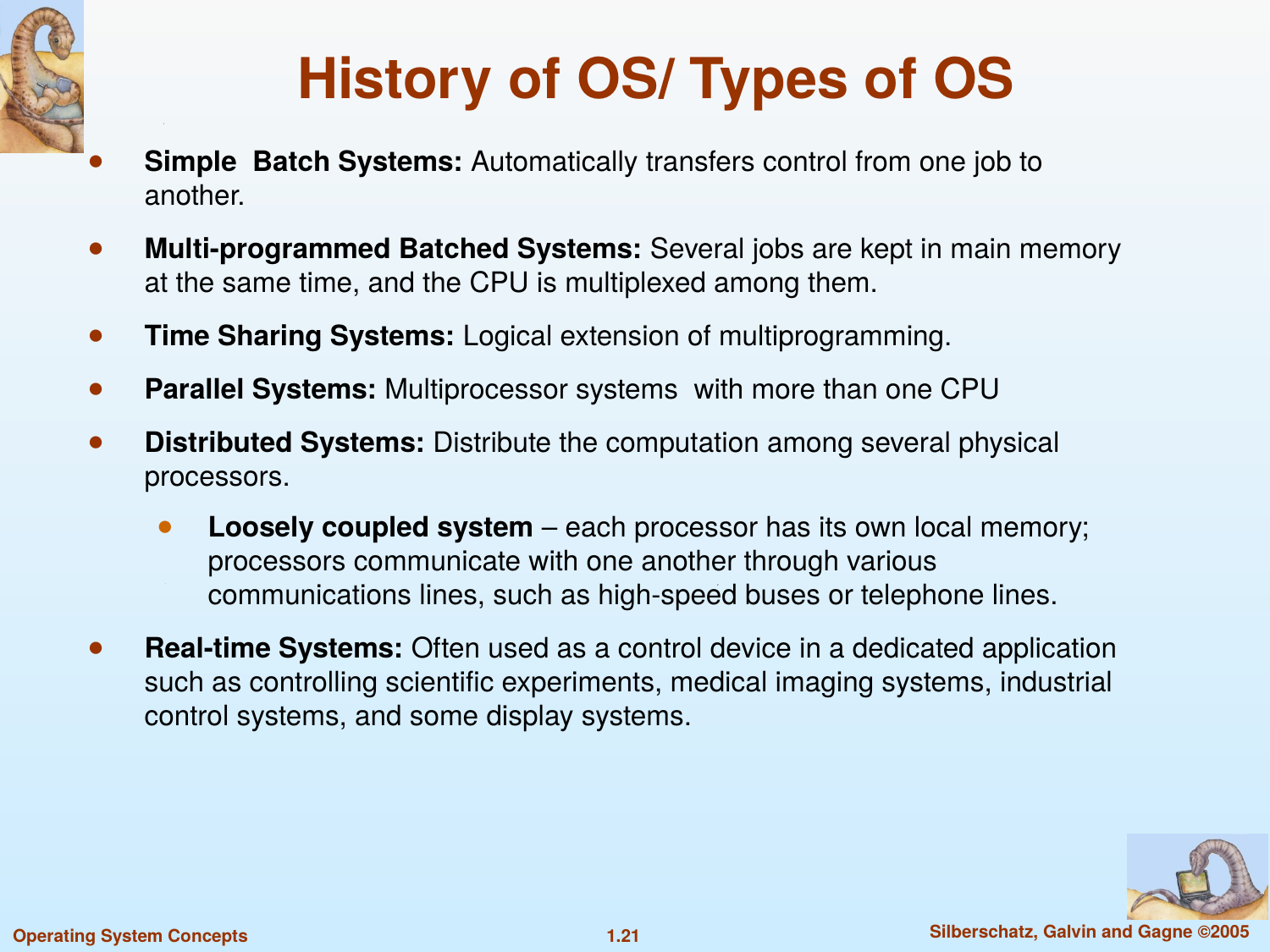

# History of OS/ Types of OS
Simple  Batch Systems: Automatically transfers control from one job to another.
Multi-programmed Batched Systems: Several jobs are kept in main memory at the same time, and the CPU is multiplexed among them.
Time Sharing Systems: Logical extension of multiprogramming.
Parallel Systems: Multiprocessor systems  with more than one CPU
Distributed Systems: Distribute the computation among several physical processors.
Loosely coupled system – each processor has its own local memory; processors communicate with one another through various communications lines, such as high-speed buses or telephone lines.
Real-time Systems: Often used as a control device in a dedicated application such as controlling scientific experiments, medical imaging systems, industrial control systems, and some display systems.